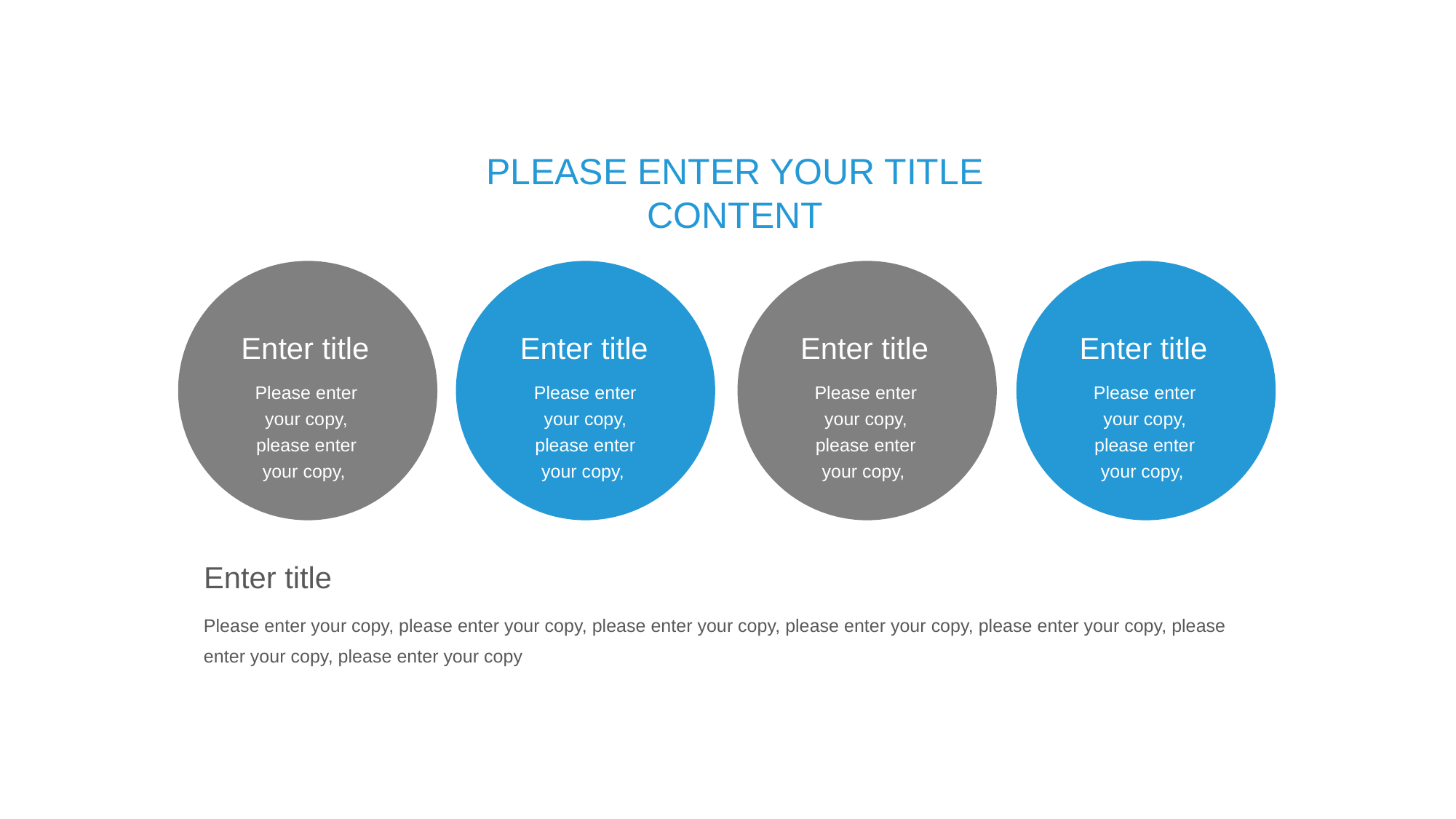

Please enter your title content

Enter title
Enter title
Enter title
Enter title
Please enter your copy, please enter your copy,
Please enter your copy, please enter your copy,

Please enter your copy, please enter your copy,
Please enter your copy, please enter your copy,
Enter title
Please enter your copy, please enter your copy, please enter your copy, please enter your copy, please enter your copy, please enter your copy, please enter your copy